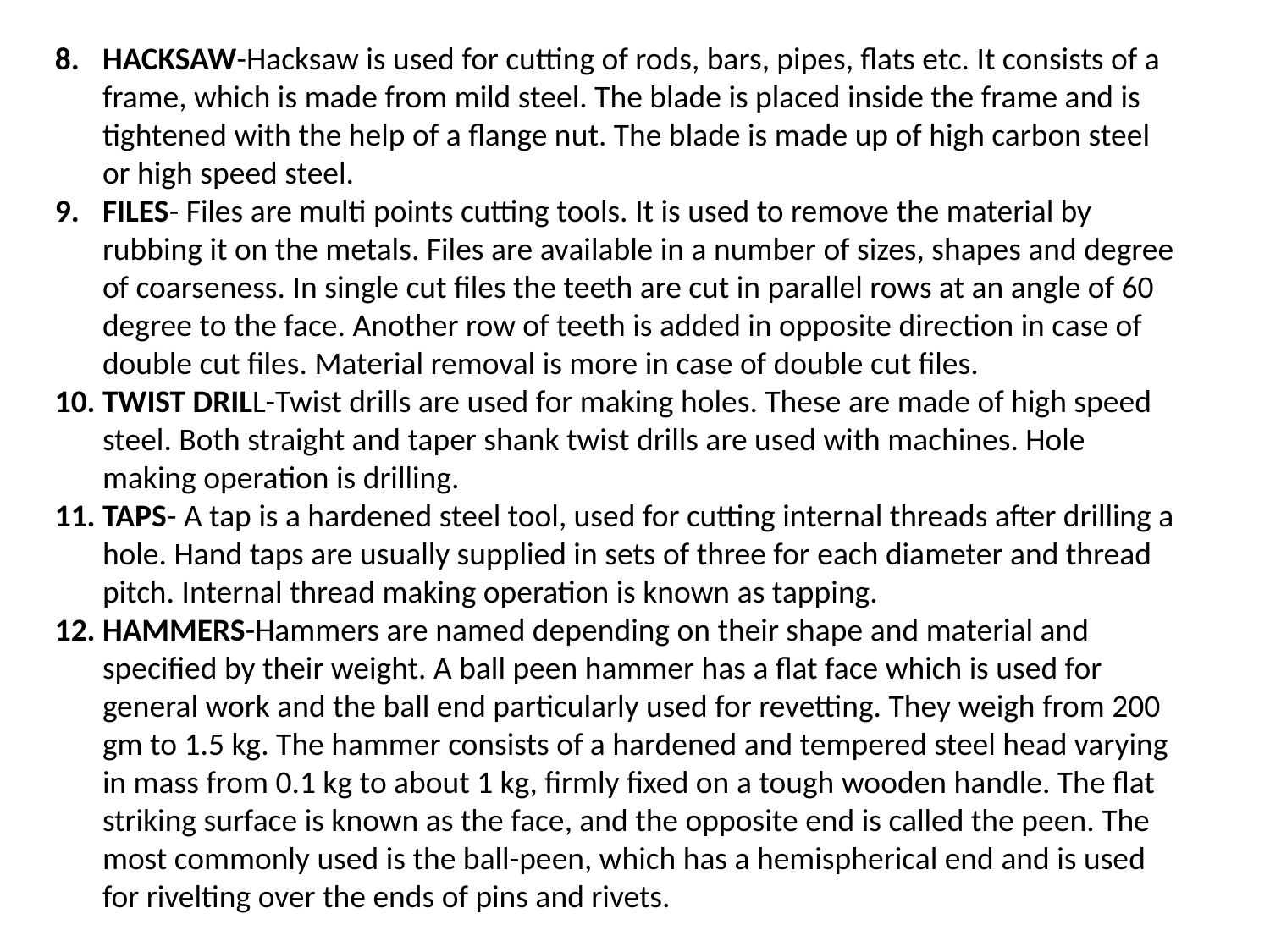

HACKSAW-Hacksaw is used for cutting of rods, bars, pipes, flats etc. It consists of a frame, which is made from mild steel. The blade is placed inside the frame and is tightened with the help of a flange nut. The blade is made up of high carbon steel or high speed steel.
FILES- Files are multi points cutting tools. It is used to remove the material by rubbing it on the metals. Files are available in a number of sizes, shapes and degree of coarseness. In single cut files the teeth are cut in parallel rows at an angle of 60 degree to the face. Another row of teeth is added in opposite direction in case of double cut files. Material removal is more in case of double cut files.
TWIST DRILL-Twist drills are used for making holes. These are made of high speed steel. Both straight and taper shank twist drills are used with machines. Hole making operation is drilling.
TAPS- A tap is a hardened steel tool, used for cutting internal threads after drilling a hole. Hand taps are usually supplied in sets of three for each diameter and thread pitch. Internal thread making operation is known as tapping.
HAMMERS-Hammers are named depending on their shape and material and specified by their weight. A ball peen hammer has a flat face which is used for general work and the ball end particularly used for revetting. They weigh from 200 gm to 1.5 kg. The hammer consists of a hardened and tempered steel head varying in mass from 0.1 kg to about 1 kg, firmly fixed on a tough wooden handle. The flat striking surface is known as the face, and the opposite end is called the peen. The most commonly used is the ball-peen, which has a hemispherical end and is used for rivelting over the ends of pins and rivets.